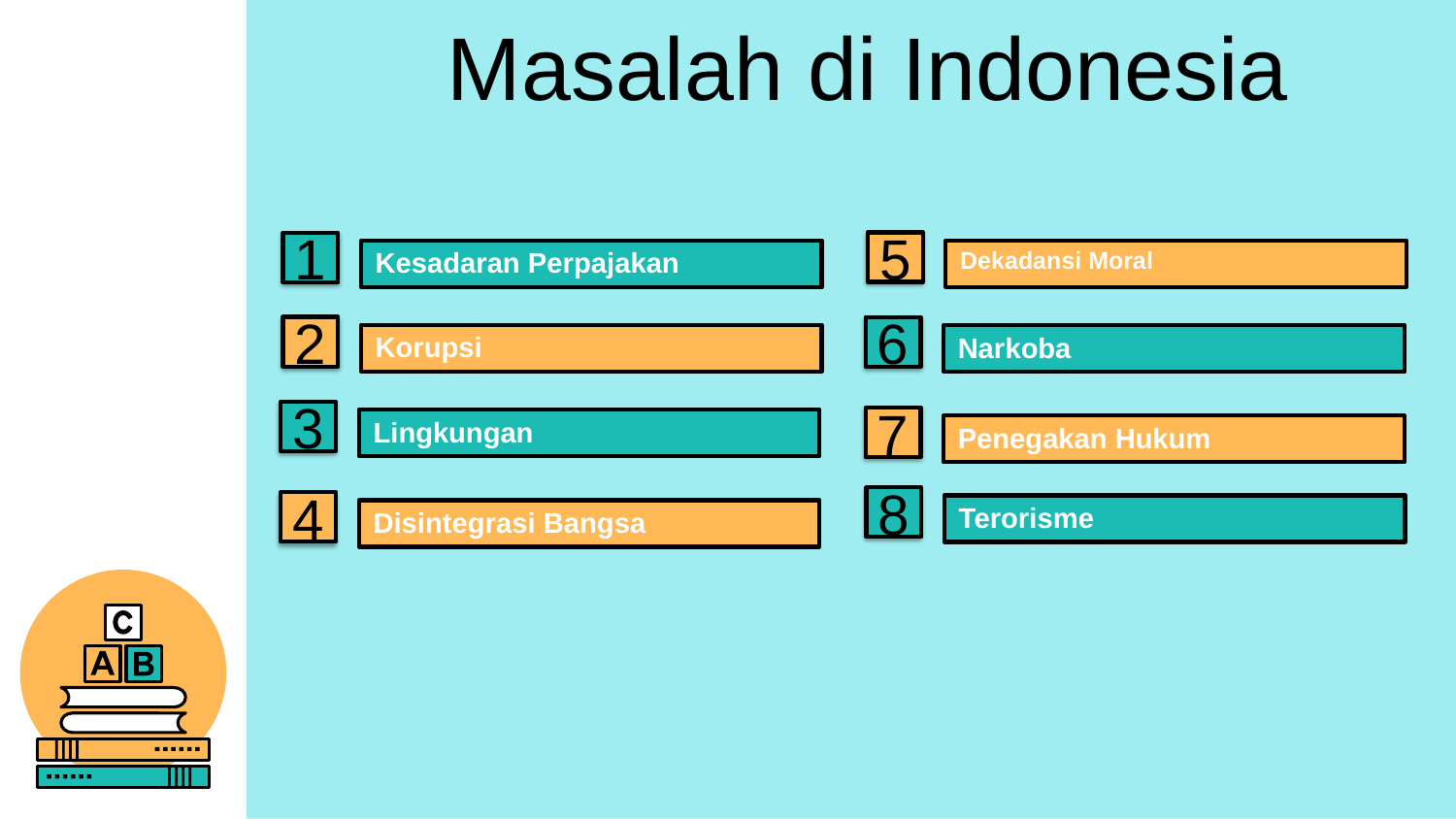

Masalah di Indonesia
5
1
Dekadansi Moral
Kesadaran Perpajakan

2
6
Korupsi
Narkoba

3
Lingkungan
7

Penegakan Hukum

8
4
Terorisme

Disintegrasi Bangsa